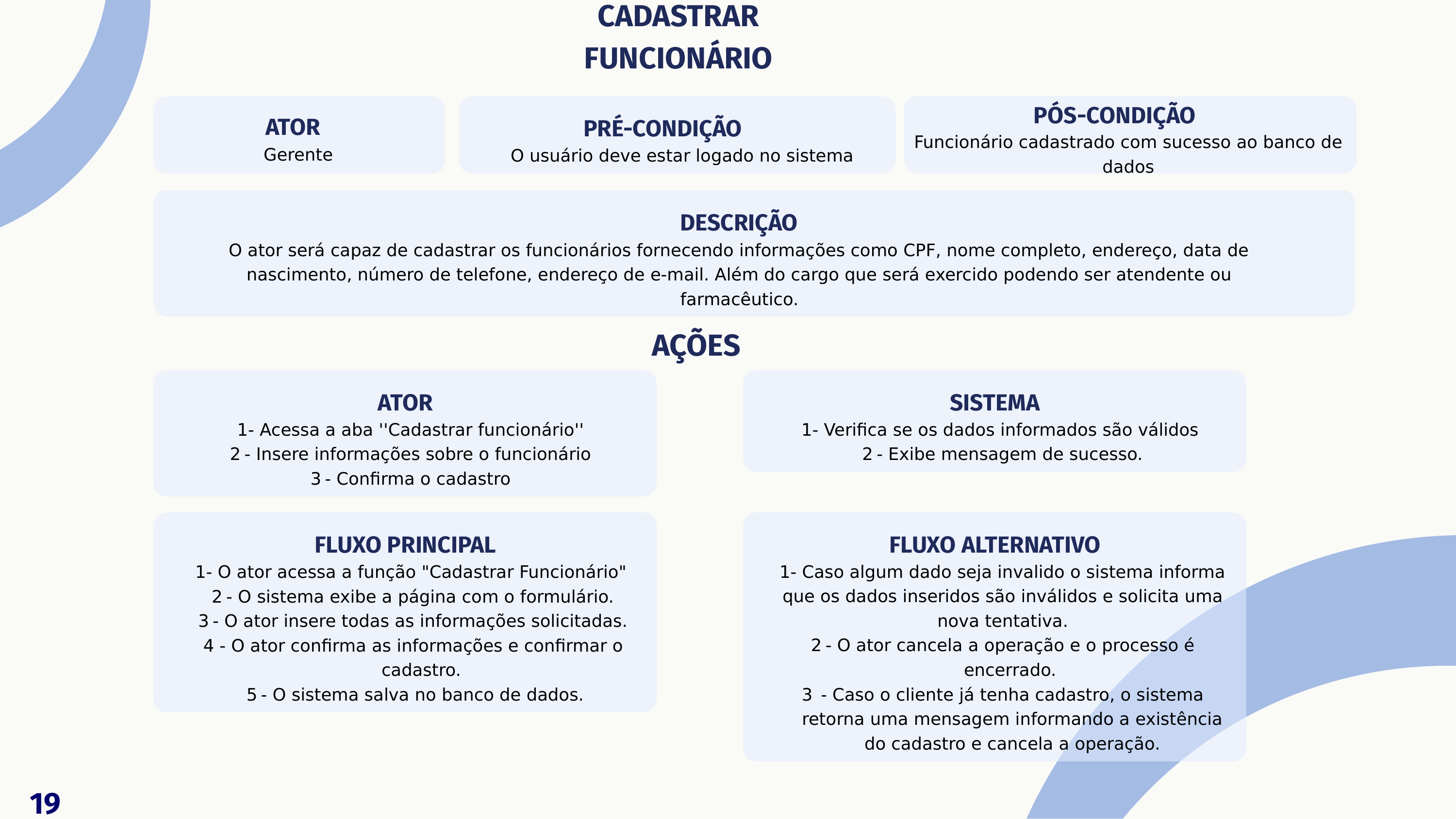

# CADASTRAR FUNCIONÁRIO
PÓS-CONDIÇÃO
Funcionário cadastrado com sucesso ao banco de
dados

ATOR
Gerente
PRÉ-CONDIÇÃO
O usuário deve estar logado no sistema
DESCRIÇÃO
O ator será capaz de cadastrar os funcionários fornecendo informações como CPF, nome completo, endereço, data de
nascimento, número de telefone, endereço de e-mail. Além do cargo que será exercido podendo ser atendente ou farmacêutico.
AÇÕES

ATOR
- Acessa a aba ''Cadastrar funcionário''
- Insere informações sobre o funcionário
- Confirma o cadastro
SISTEMA
- Verifica se os dados informados são válidos
- Exibe mensagem de sucesso.

FLUXO PRINCIPAL
- O ator acessa a função "Cadastrar Funcionário"
- O sistema exibe a página com o formulário.
- O ator insere todas as informações solicitadas.
- O ator confirma as informações e confirmar o cadastro.
- O sistema salva no banco de dados.
FLUXO ALTERNATIVO
- Caso algum dado seja invalido o sistema informa
que os dados inseridos são inválidos e solicita uma nova tentativa.
- O ator cancela a operação e o processo é encerrado.
- Caso o cliente já tenha cadastro, o sistema retorna uma mensagem informando a existência do cadastro e cancela a operação.
19